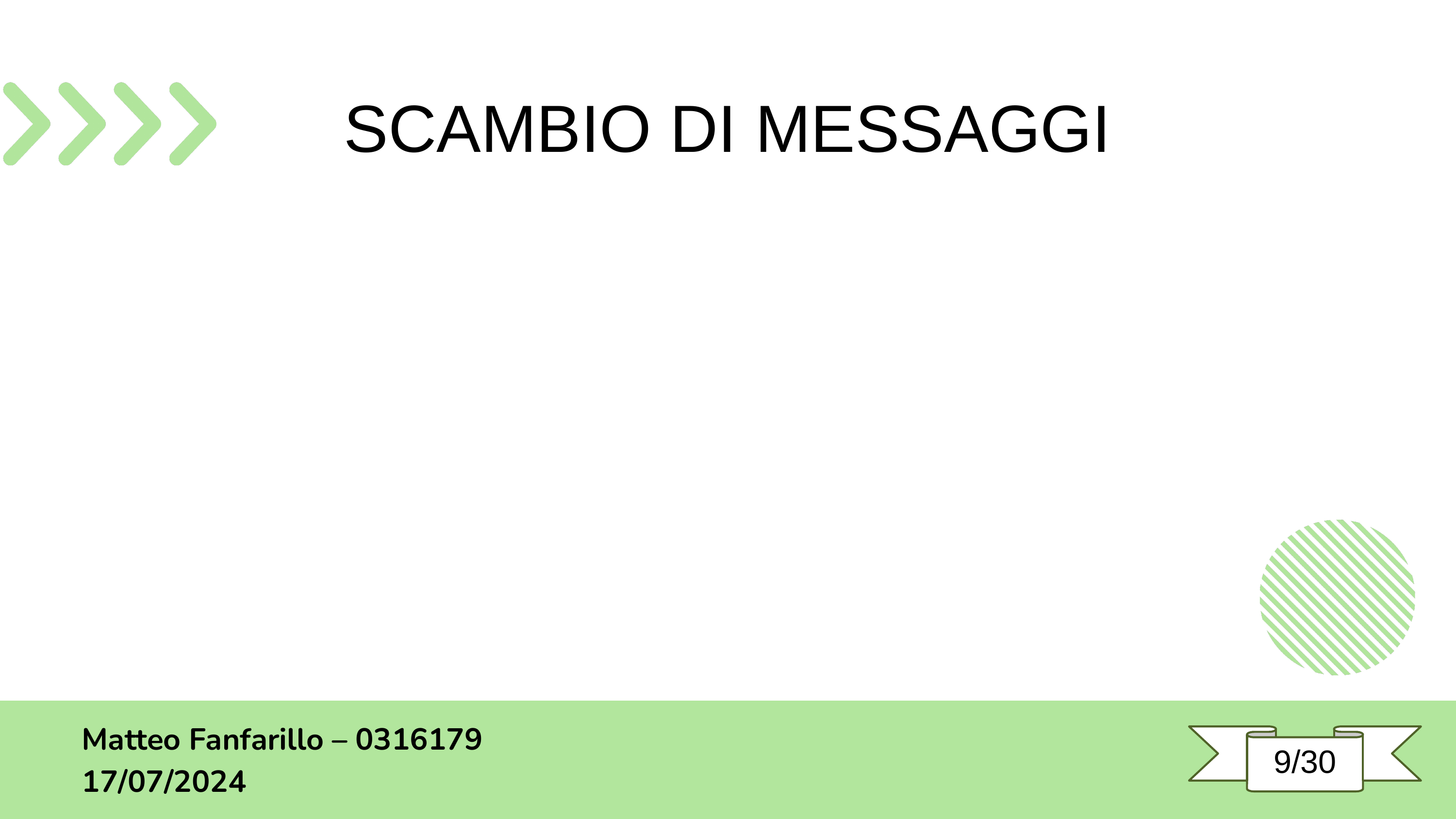

SCAMBIO DI MESSAGGI

Matteo Fanfarillo – 0316179
17/07/2024
9/30